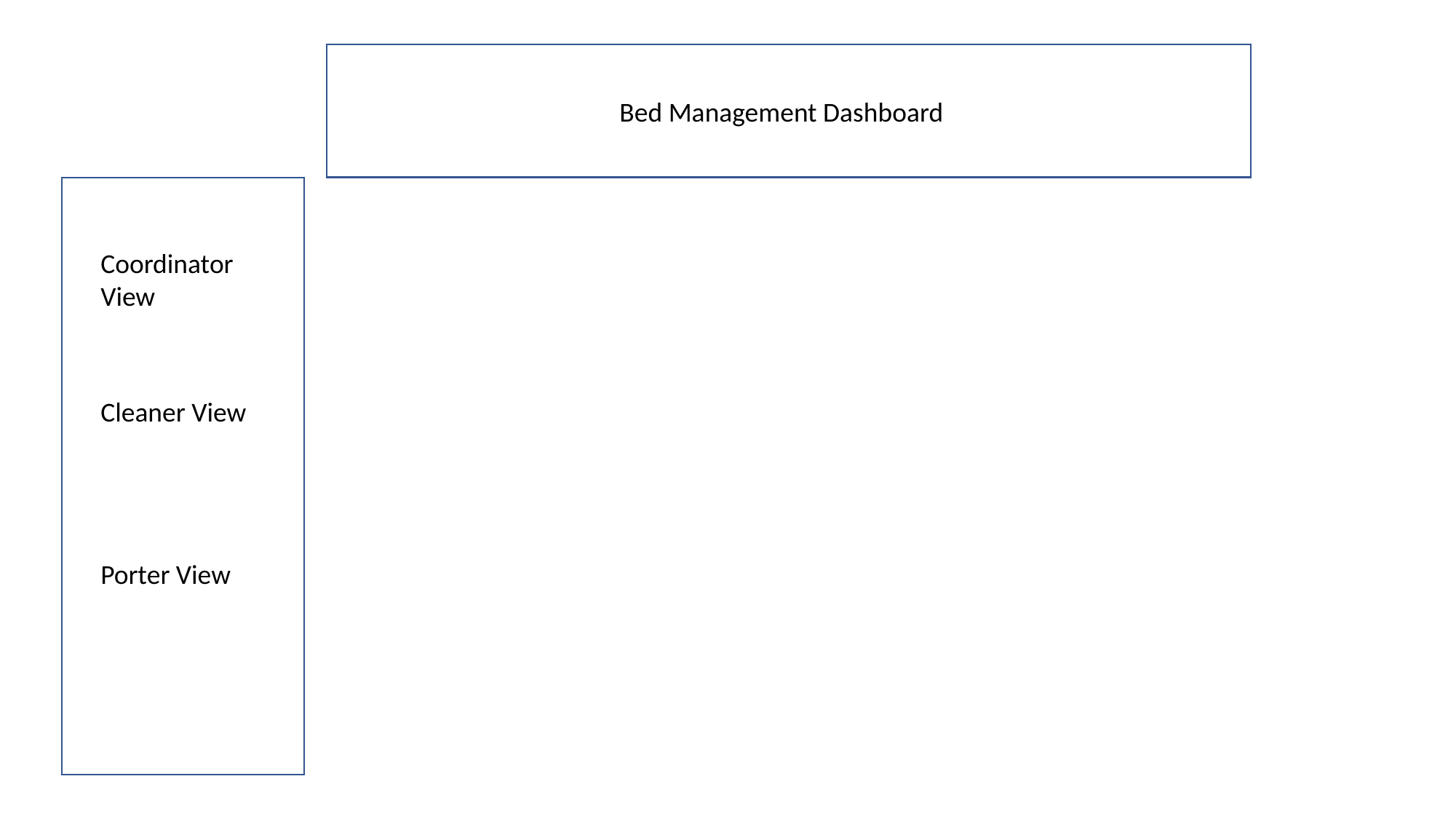

Bed Management Dashboardb

Coordinator View
Cleaner View
Porter View